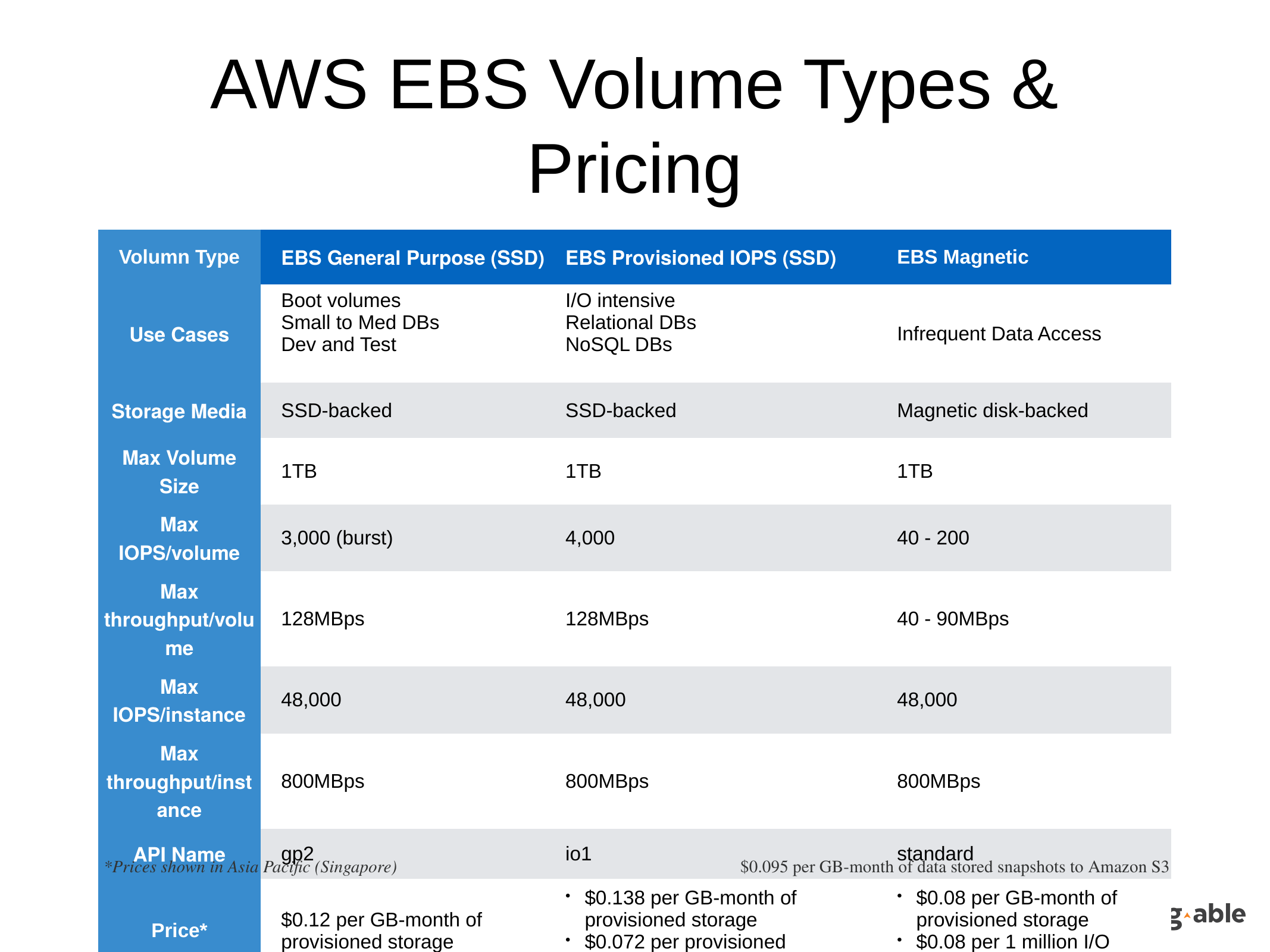

# AWS EBS Volume Types & Pricing
| Volumn Type |  | EBS General Purpose (SSD) | EBS Provisioned IOPS (SSD) | EBS Magnetic |
| --- | --- | --- | --- | --- |
| Use Cases |  | Boot volumes Small to Med DBs Dev and Test | I/O intensive Relational DBs NoSQL DBs | Infrequent Data Access |
| Storage Media |  | SSD-backed | SSD-backed | Magnetic disk-backed |
| Max Volume Size |  | 1TB | 1TB | 1TB |
| Max IOPS/volume |  | 3,000 (burst) | 4,000 | 40 - 200 |
| Max throughput/volume |  | 128MBps | 128MBps | 40 - 90MBps |
| Max IOPS/instance |  | 48,000 | 48,000 | 48,000 |
| Max throughput/instance |  | 800MBps | 800MBps | 800MBps |
| API Name |  | gp2 | io1 | standard |
| Price\* |  | $0.12 per GB-month of provisioned storage | $0.138 per GB-month of provisioned storage $0.072 per provisioned IOPS-month | $0.08 per GB-month of provisioned storage $0.08 per 1 million I/O requests |
*Prices shown in Asia Pacific (Singapore)
$0.095 per GB-month of data stored snapshots to Amazon S3
9